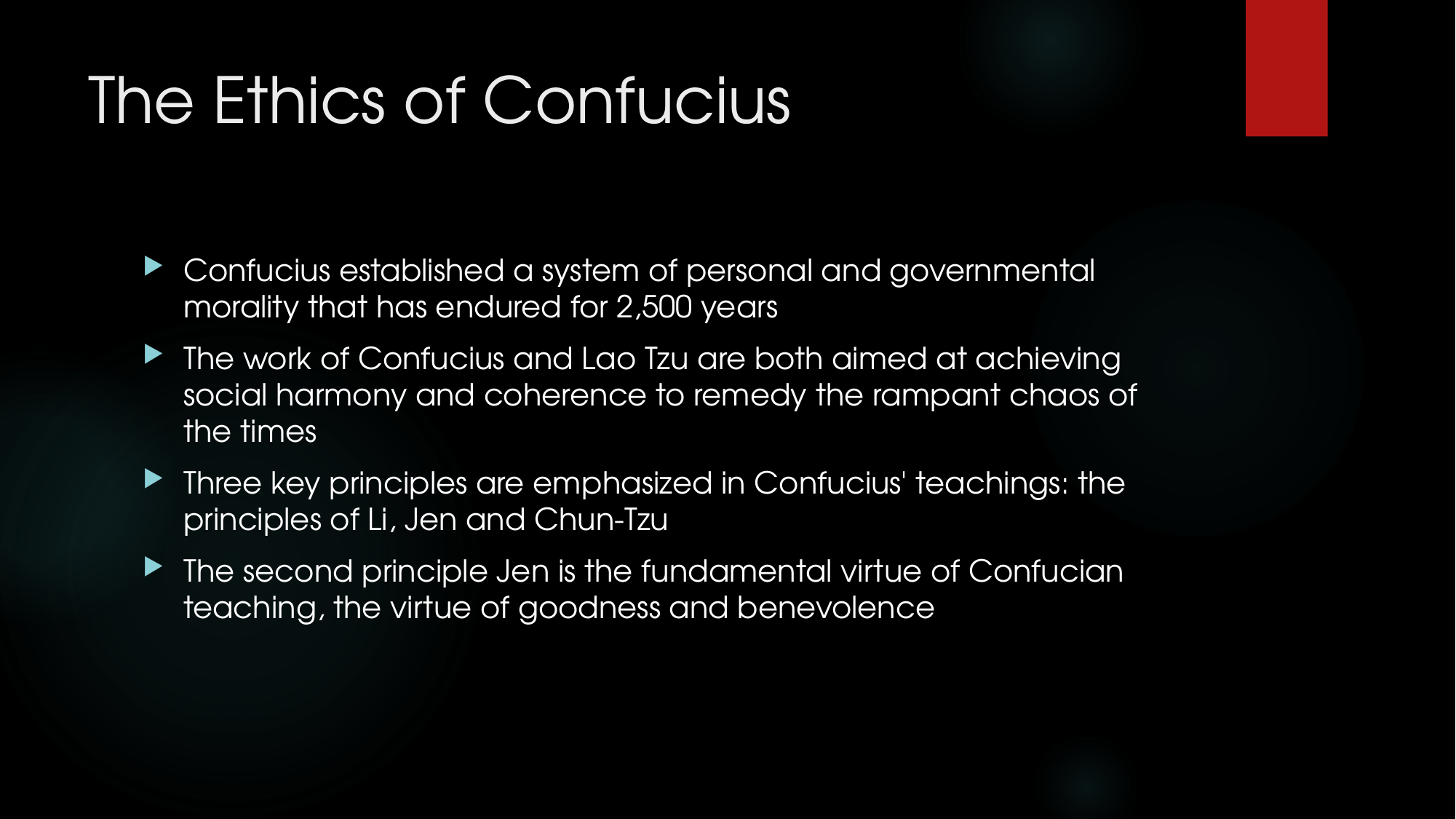

# The Ethics of Confucius
Confucius established a system of personal and governmental morality that has endured for 2,500 years
The work of Confucius and Lao Tzu are both aimed at achieving social harmony and coherence to remedy the rampant chaos of the times
Three key principles are emphasized in Confucius' teachings: the principles of Li, Jen and Chun-Tzu
The second principle Jen is the fundamental virtue of Confucian teaching, the virtue of goodness and benevolence